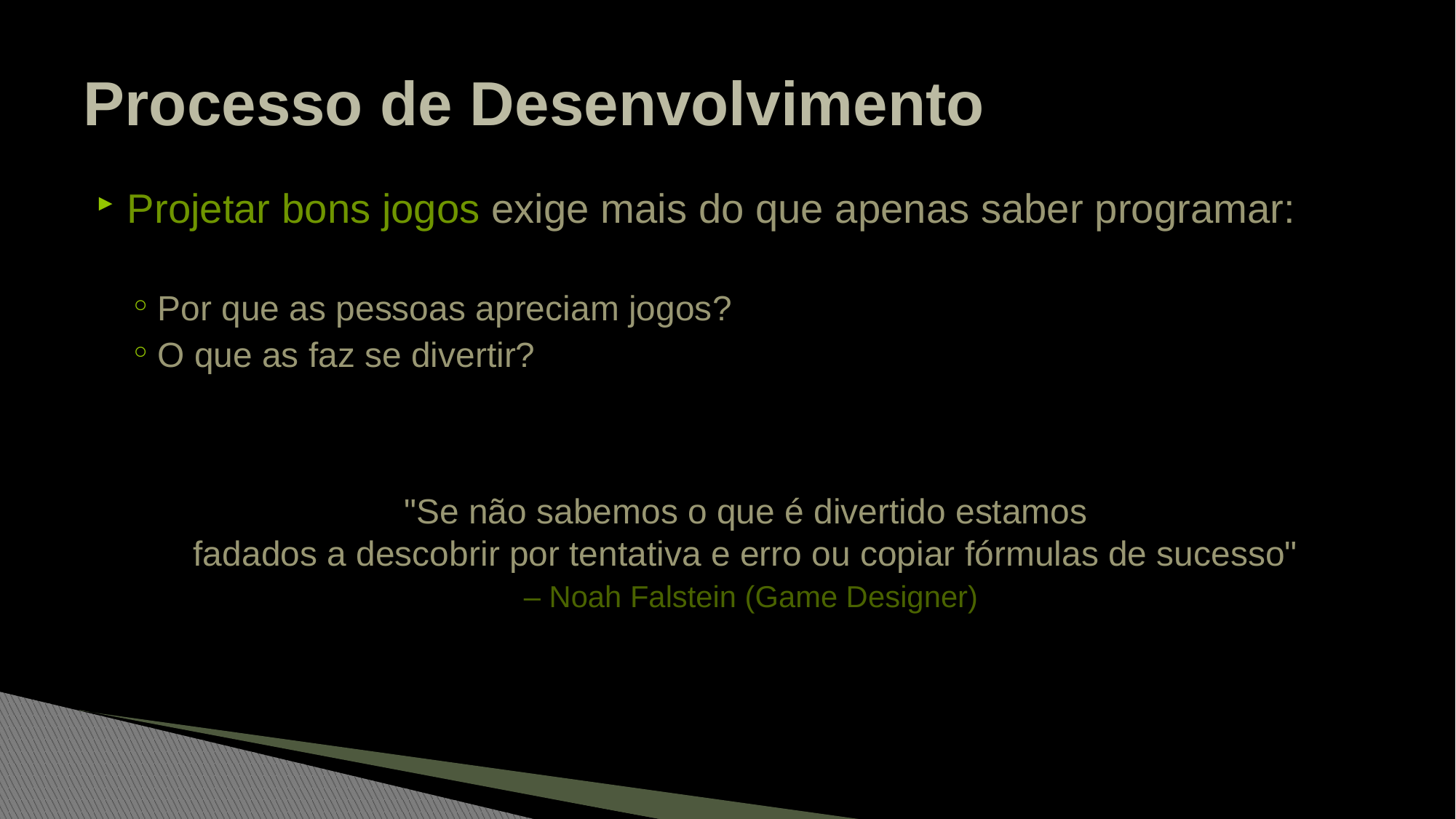

# Processo de Desenvolvimento
Projetar bons jogos exige mais do que apenas saber programar:
Por que as pessoas apreciam jogos?
O que as faz se divertir?

"Se não sabemos o que é divertido estamos
fadados a descobrir por tentativa e erro ou copiar fórmulas de sucesso"
– Noah Falstein (Game Designer)